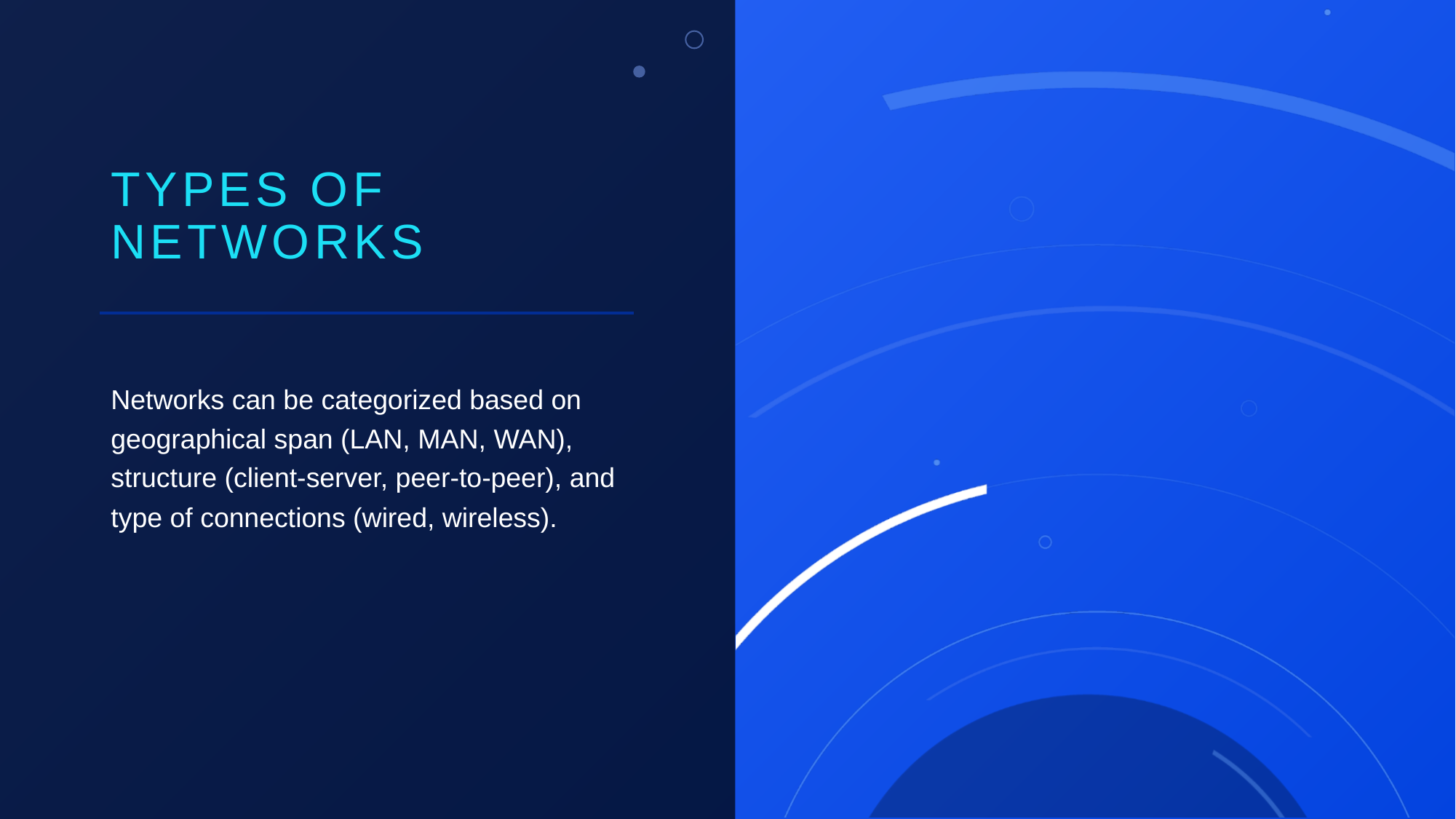

# Types of Networks
Networks can be categorized based on geographical span (LAN, MAN, WAN), structure (client-server, peer-to-peer), and type of connections (wired, wireless).